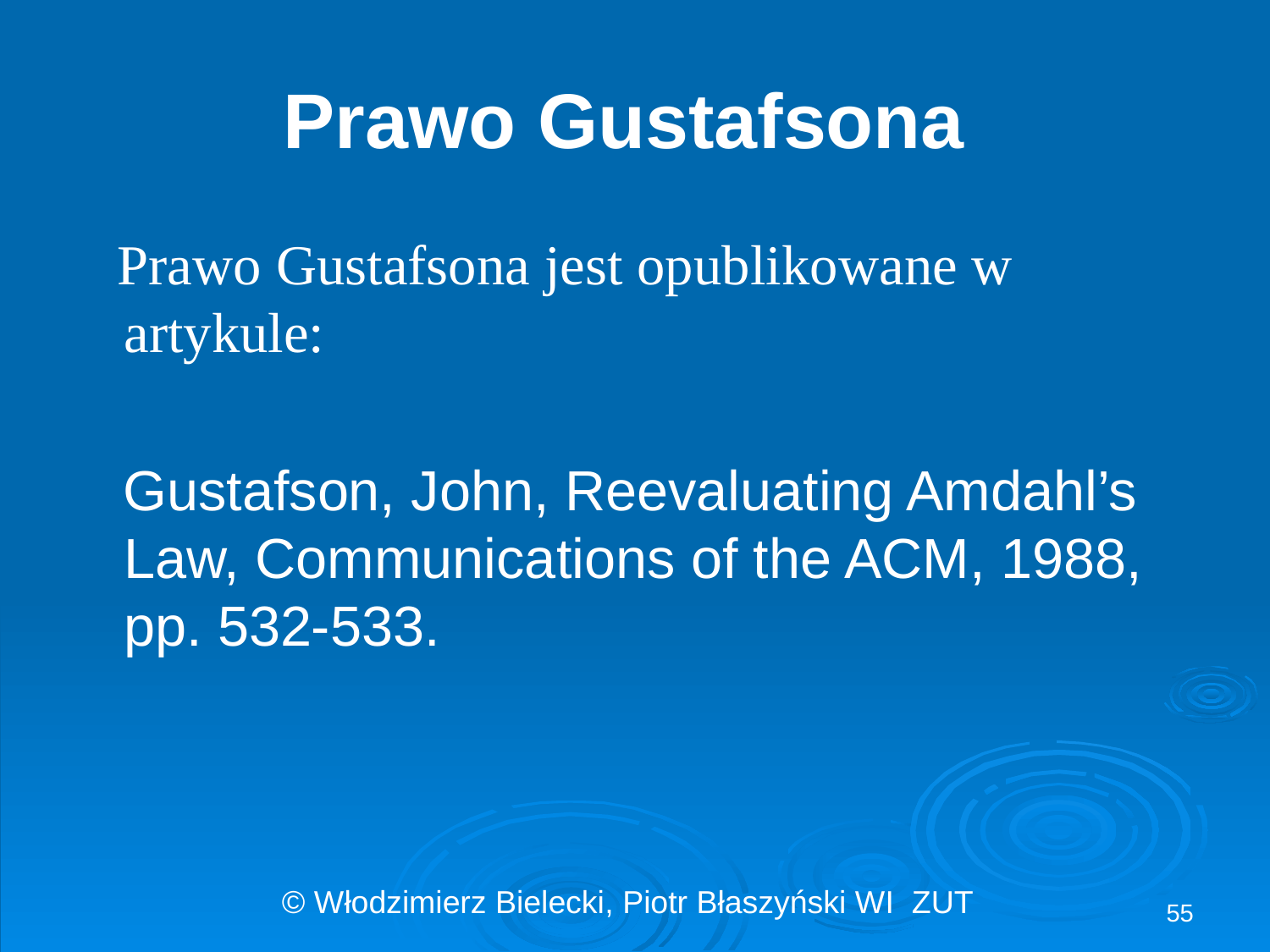

# Prawo Gustafsona
   Prawo Gustafsona jest opublikowane w artykule:

   Gustafson, John, Reevaluating Amdahl’s Law, Communications of the ACM, 1988, pp. 532-533.

55
© Włodzimierz Bielecki, Piotr Błaszyński WI  ZUT